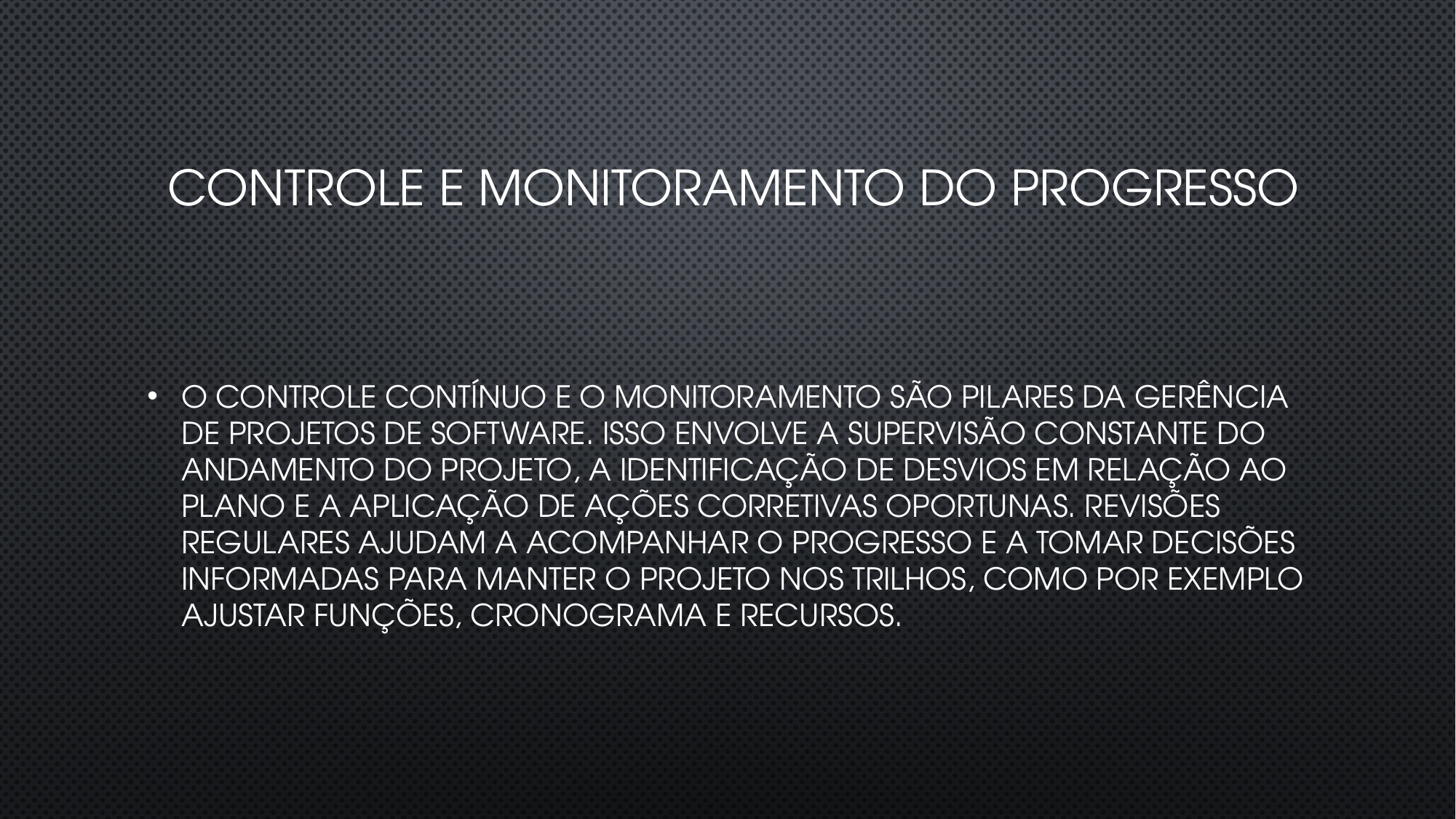

# Controle e Monitoramento do Progresso
O controle contínuo e o monitoramento são pilares da gerência de projetos de software. Isso envolve a supervisão constante do andamento do projeto, a identificação de desvios em relação ao plano e a aplicação de ações corretivas oportunas. revisões regulares ajudam a acompanhar o progresso e a tomar decisões informadas para manter o projeto nos trilhos, como por exemplo ajustar funções, cronograma e recursos.